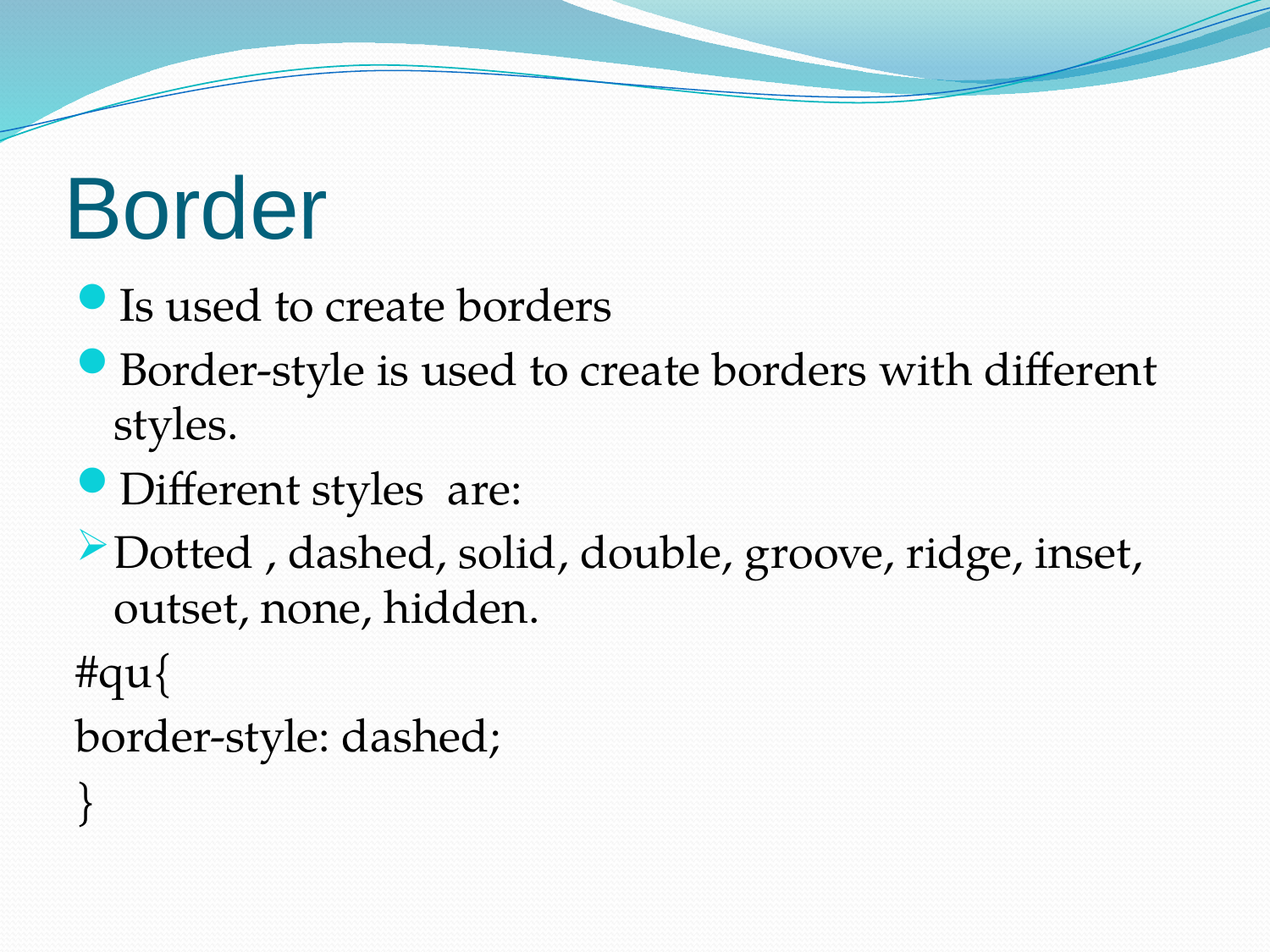

# Border
Is used to create borders
Border-style is used to create borders with different styles.
Different styles  are:
Dotted , dashed, solid, double, groove, ridge, inset, outset, none, hidden.
#qu{
border-style: dashed;
}